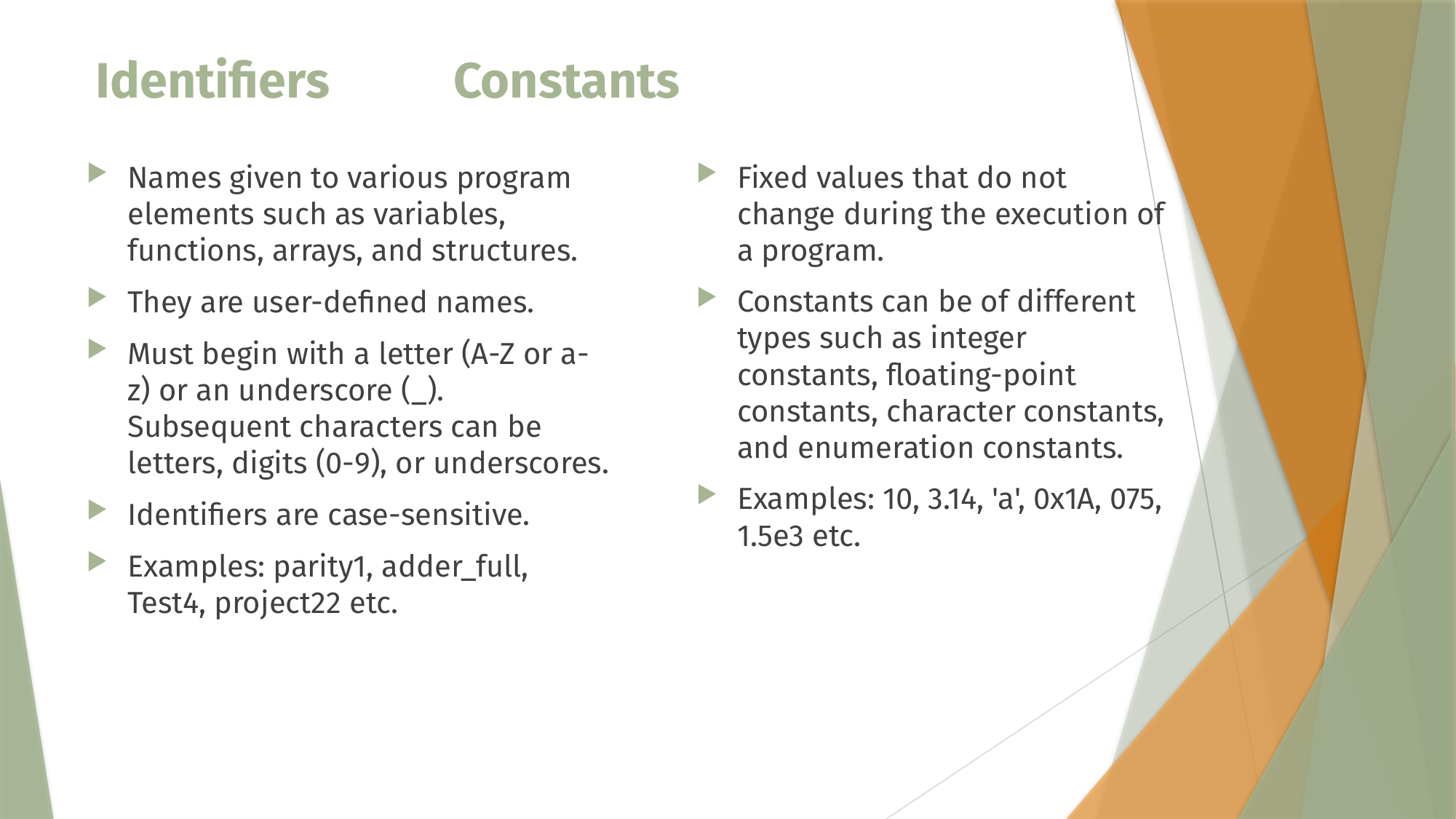

# Identifiers 				  		 Constants
Fixed values that do not change during the execution of a program.
Constants can be of different types such as integer constants, floating-point constants, character constants, and enumeration constants.
Examples: 10, 3.14, 'a', 0x1A, 075, 1.5e3 etc.

Names given to various program elements such as variables, functions, arrays, and structures.
They are user-defined names.
Must begin with a letter (A-Z or a-z) or an underscore (_). Subsequent characters can be letters, digits (0-9), or underscores.
Identifiers are case-sensitive.
Examples: parity1, adder_full, Test4, project22 etc.